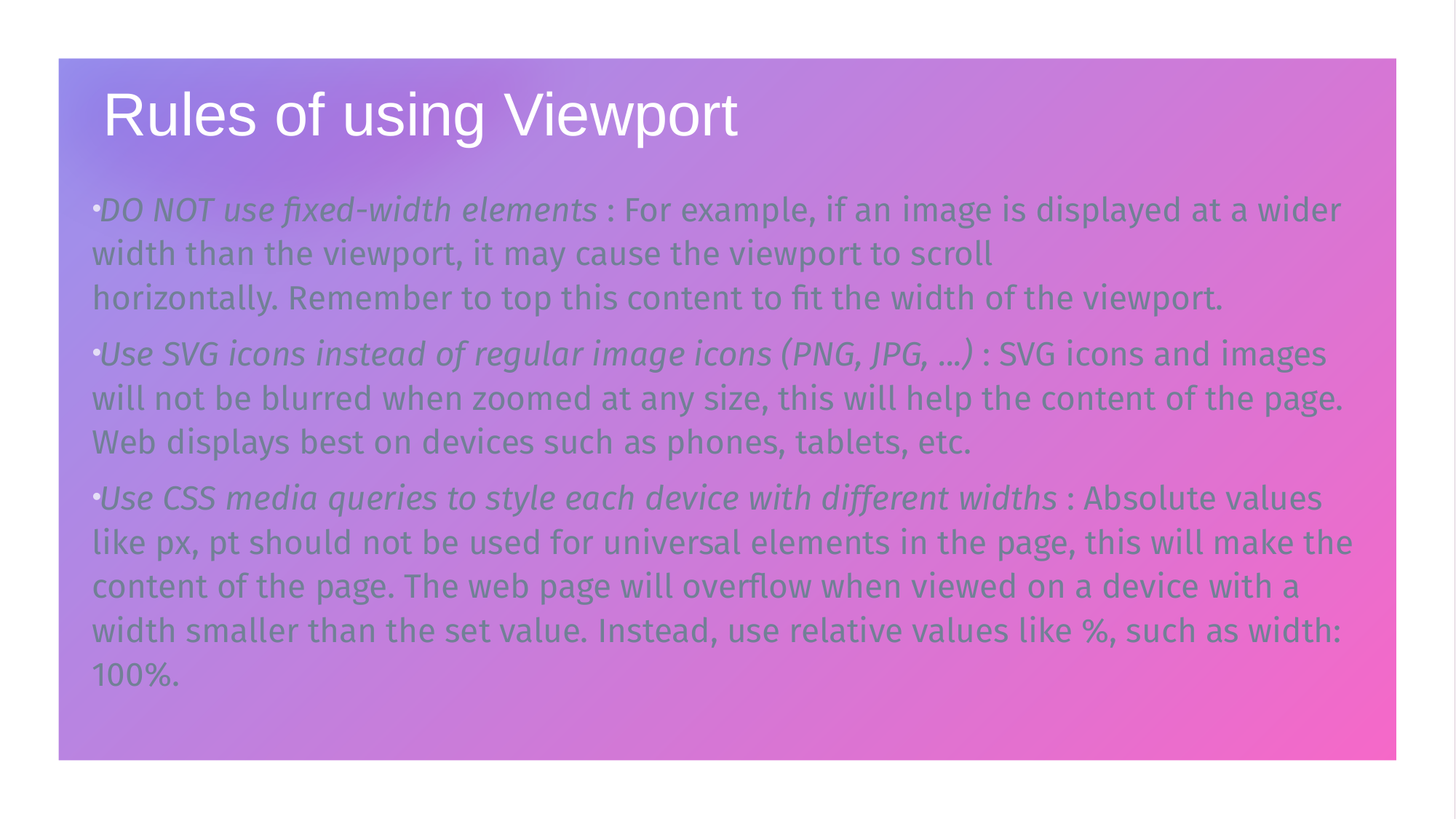

# Rules of using Viewport
DO NOT use fixed-width elements : For example, if an image is displayed at a wider width than the viewport, it may cause the viewport to scroll horizontally. Remember to top this content to fit the width of the viewport.
Use SVG icons instead of regular image icons (PNG, JPG, ...) : SVG icons and images will not be blurred when zoomed at any size, this will help the content of the page. Web displays best on devices such as phones, tablets, etc.
Use CSS media queries to style each device with different widths : Absolute values ​​like px, pt should not be used for universal elements in the page, this will make the content of the page. The web page will overflow when viewed on a device with a width smaller than the set value. Instead, use relative values ​​like %, such as width: 100%.